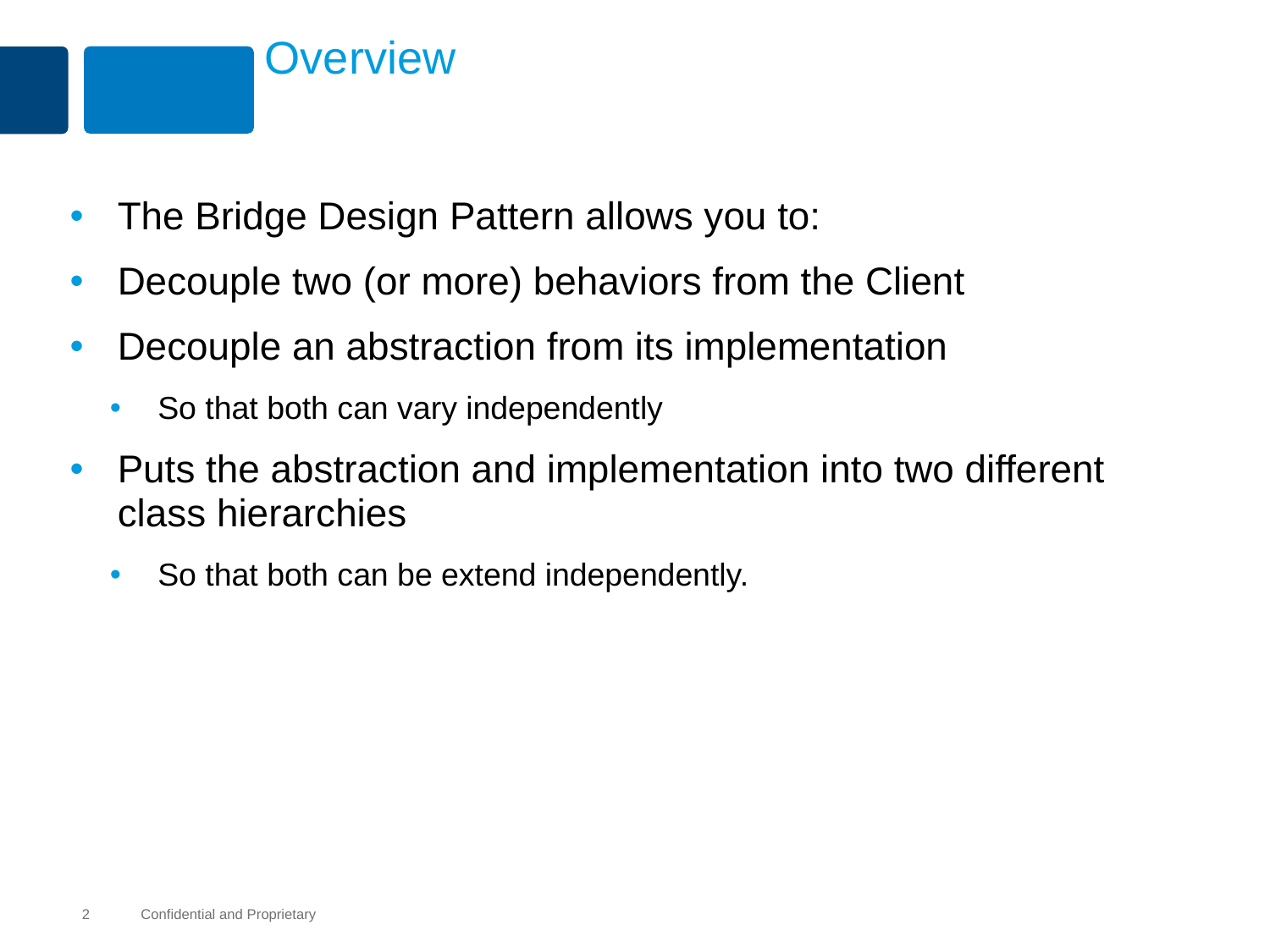

# Overview
The Bridge Design Pattern allows you to:
Decouple two (or more) behaviors from the Client
Decouple an abstraction from its implementation
So that both can vary independently
Puts the abstraction and implementation into two different class hierarchies
So that both can be extend independently.